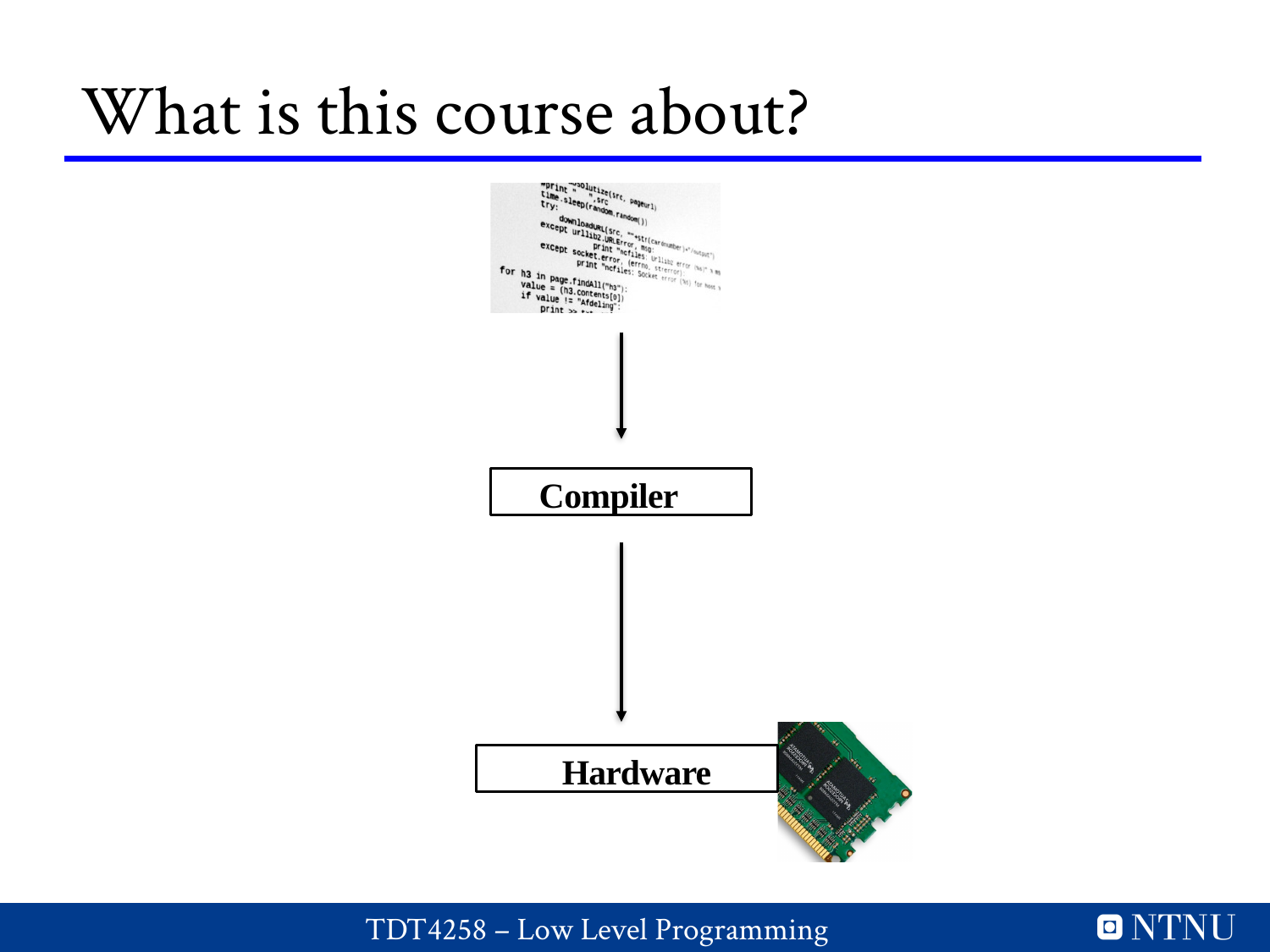

What is this course about?

Compiler

Hardware